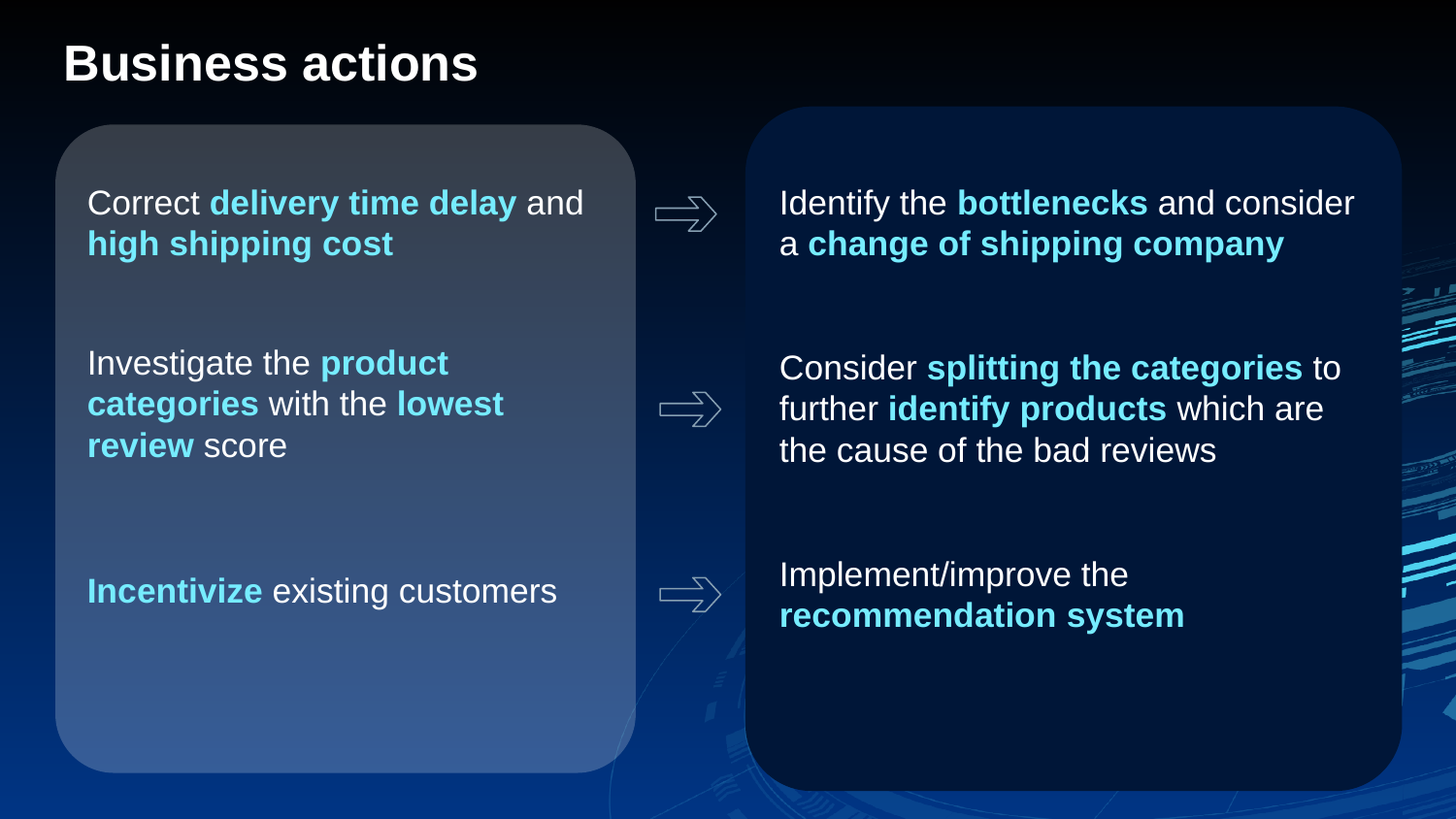

Business actions
Identify the bottlenecks and consider a change of shipping company

Consider splitting the categories to further identify products which are the cause of the bad reviews

Implement/improve the recommendation system

Correct delivery time delay and high shipping cost

Investigate the product categories with the lowest review score

Incentivize existing customers